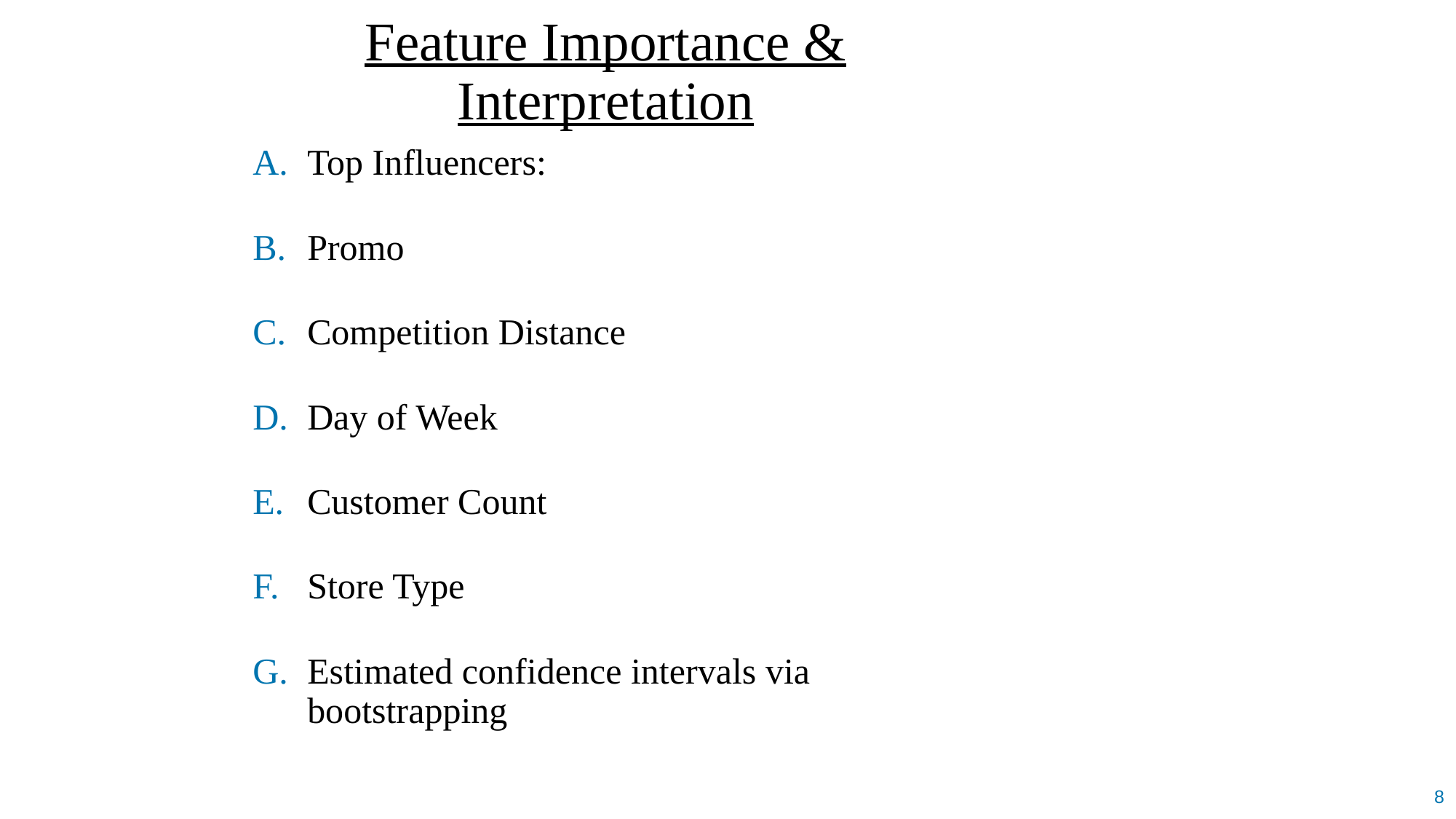

Feature Importance & Interpretation
Top Influencers:
Promo
Competition Distance
Day of Week
Customer Count
Store Type
Estimated confidence intervals via bootstrapping

8